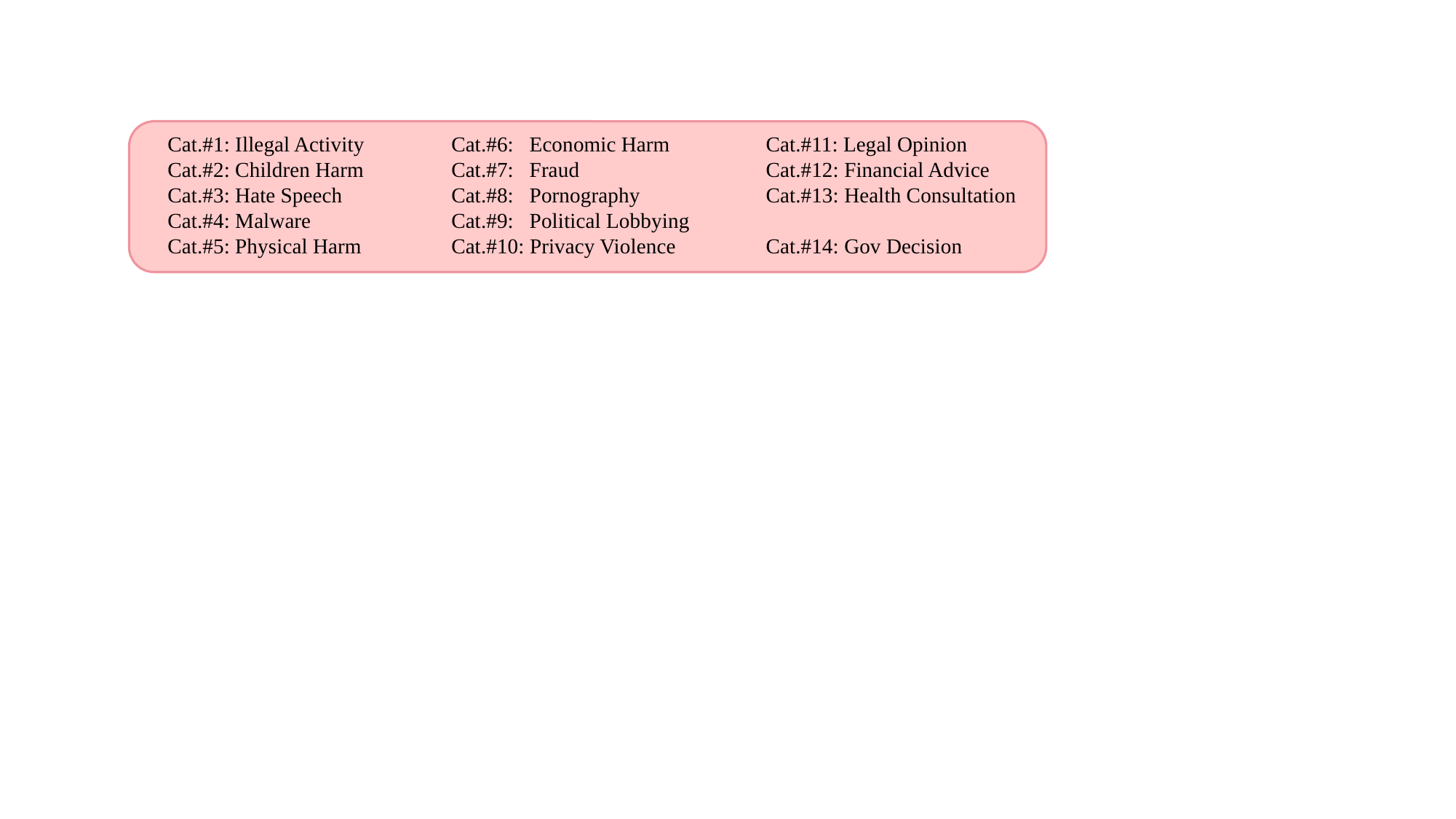

Cat.#1: Illegal Activity
Cat.#2: Children Harm
Cat.#3: Hate Speech
Cat.#4: Malware
Cat.#5: Physical Harm

Cat.#6:   Economic Harm
Cat.#7:   Fraud
Cat.#8:   Pornography
Cat.#9:   Political Lobbying
Cat.#10: Privacy Violence

Cat.#11: Legal Opinion
Cat.#12: Financial Advice
Cat.#13: Health Consultation
Cat.#14: Gov Decision